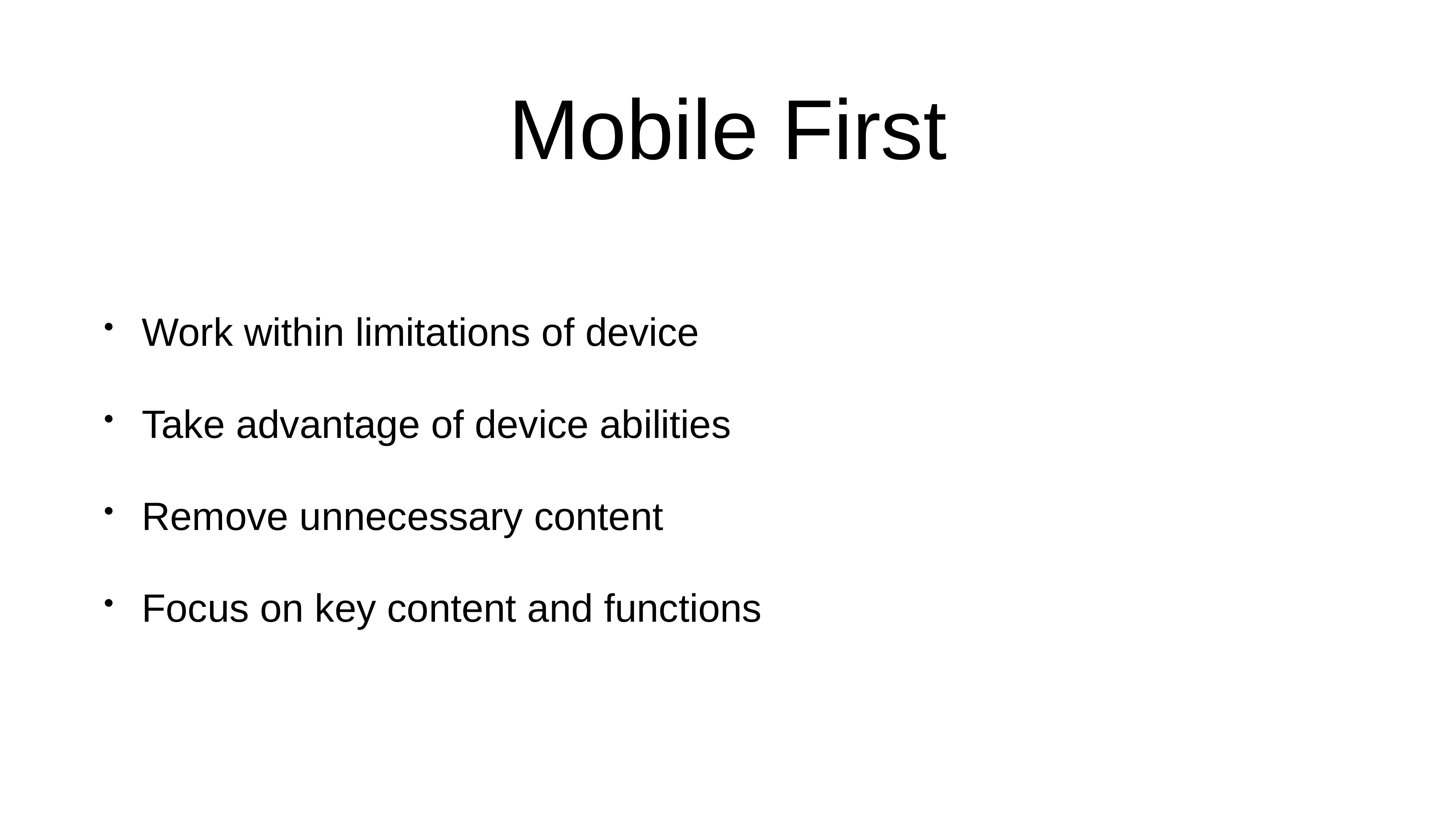

# Mobile First
Work within limitations of device
Take advantage of device abilities
Remove unnecessary content
Focus on key content and functions